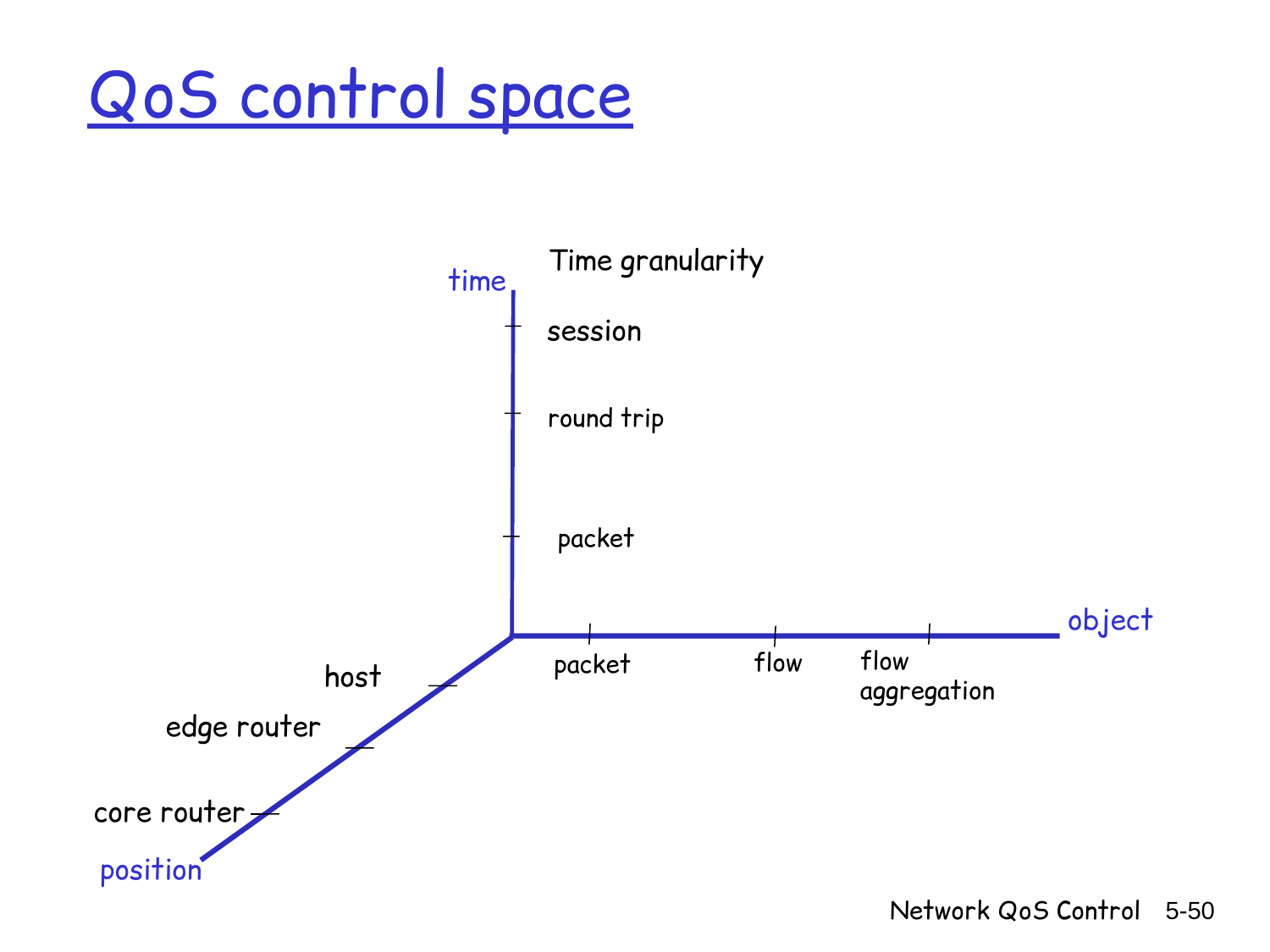

# QoS control space
Time granularity
time

session

round trip

packet

object

flow
aggregation
flow
packet
host

edge router

core router

position
Network QoS Control
5-50